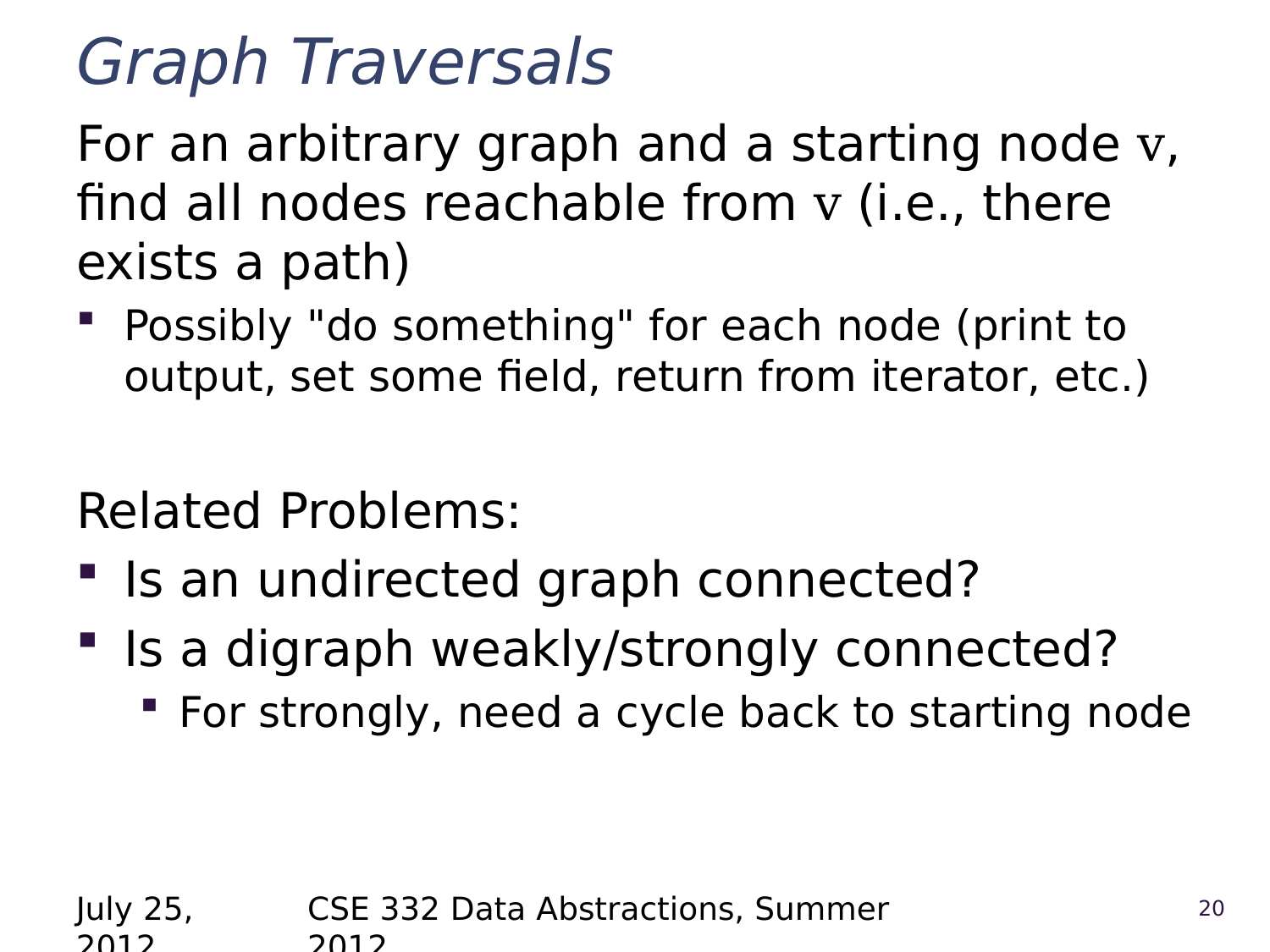

# Graph Traversals
For an arbitrary graph and a starting node v, find all nodes reachable from v (i.e., there exists a path)
Possibly "do something" for each node (print to output, set some field, return from iterator, etc.)

Related Problems:
Is an undirected graph connected?
Is a digraph weakly/strongly connected?
For strongly, need a cycle back to starting node

July 25, 2012
CSE 332 Data Abstractions, Summer 2012
20